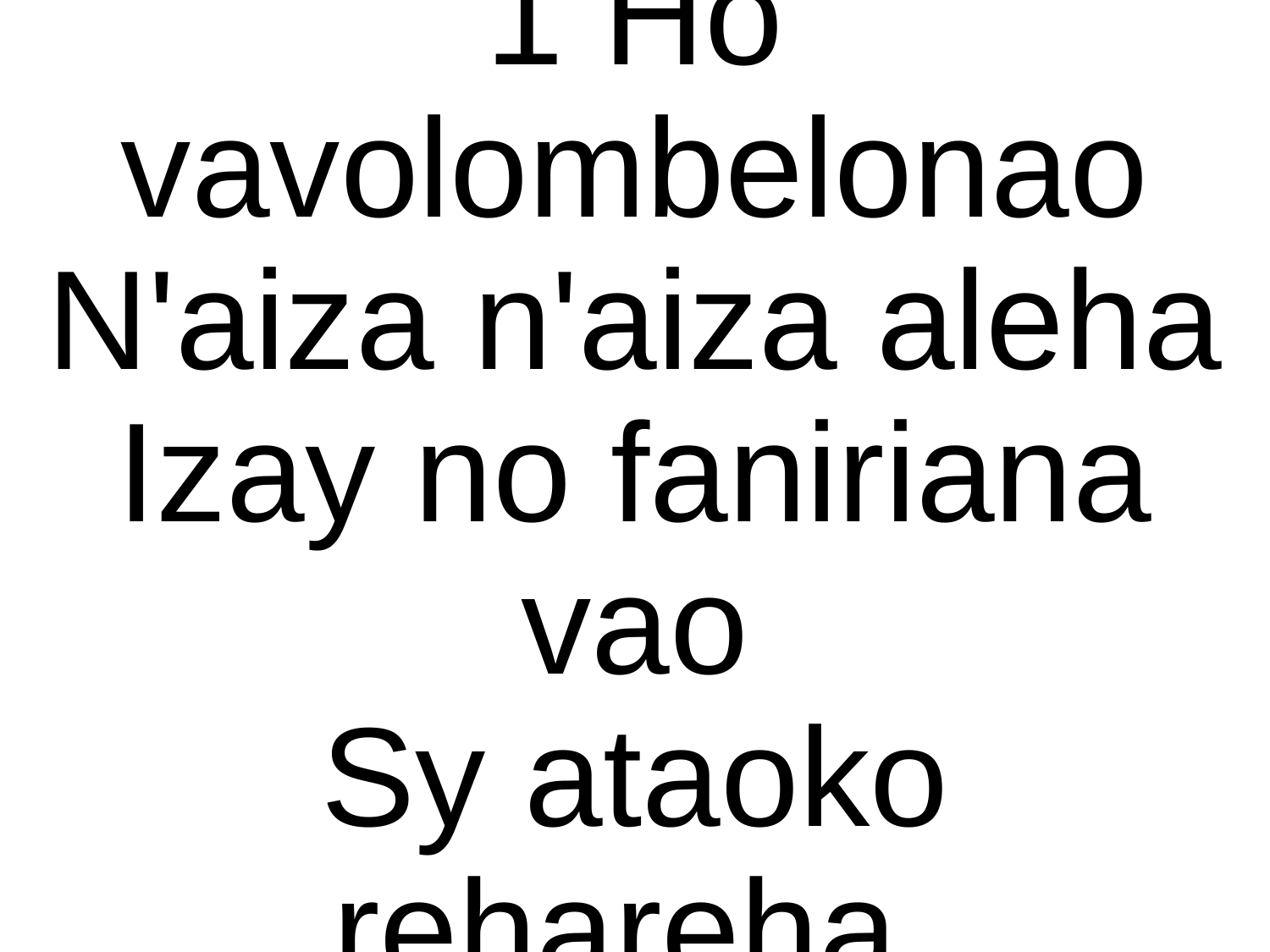

1 Ho vavolombelonao
N'aiza n'aiza aleha
Izay no faniriana vao
Sy ataoko rehareha,